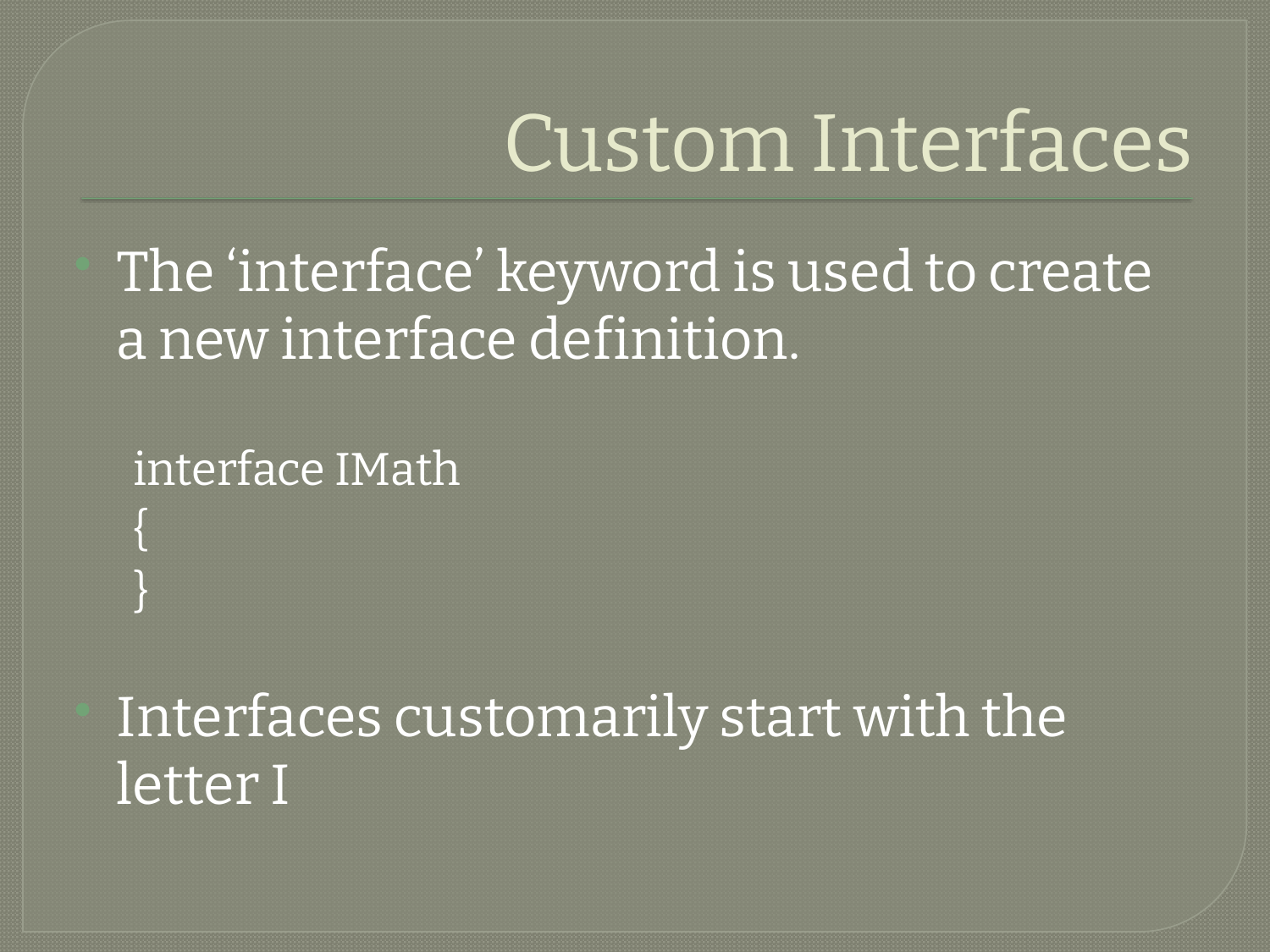

# Custom Interfaces
The ‘interface’ keyword is used to create a new interface definition.

interface IMath
{
}

Interfaces customarily start with the letter I